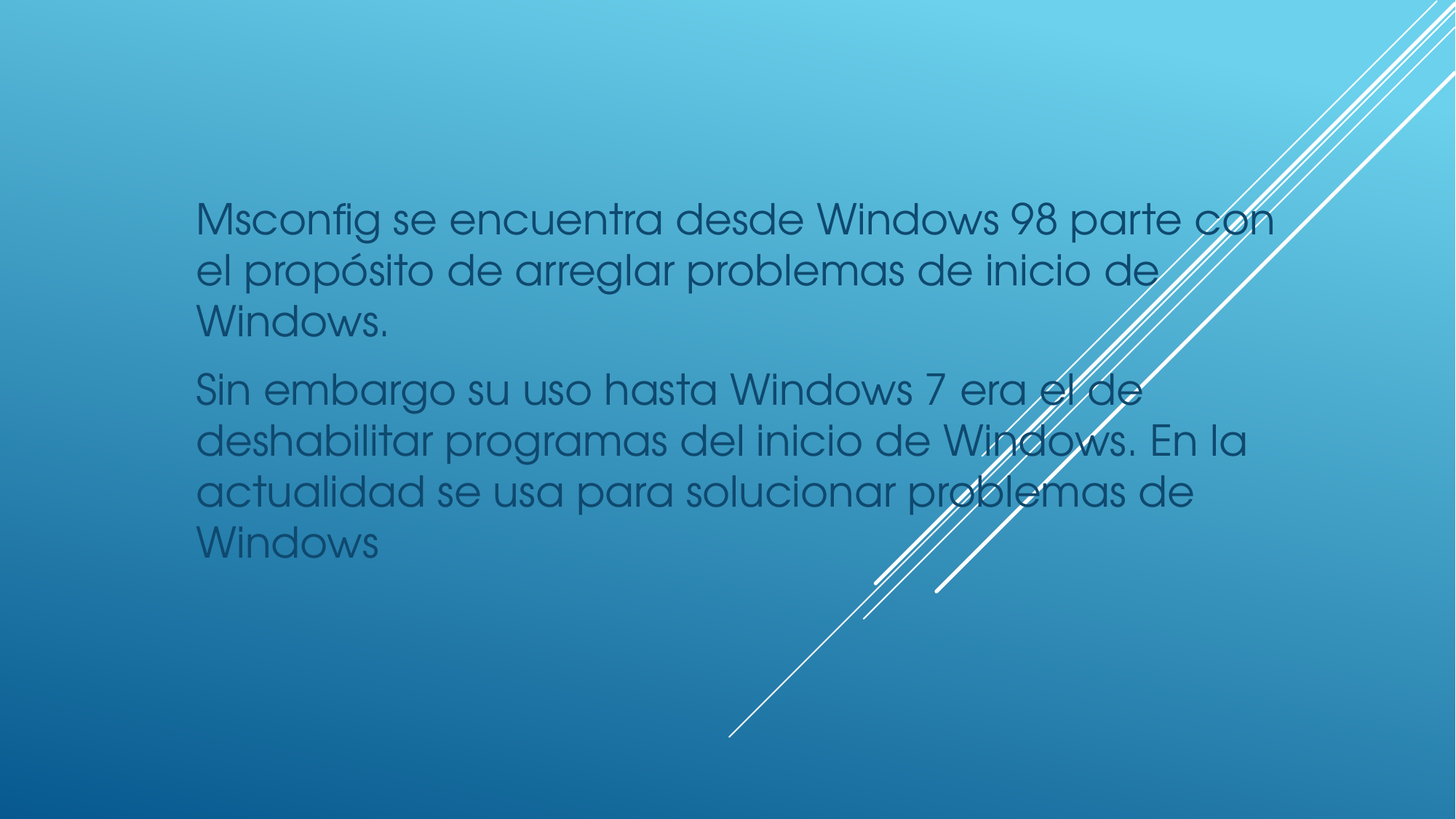

Msconfig se encuentra desde Windows 98 parte con el propósito de arreglar problemas de inicio de Windows.
Sin embargo su uso hasta Windows 7 era el de deshabilitar programas del inicio de Windows. En la actualidad se usa para solucionar problemas de Windows